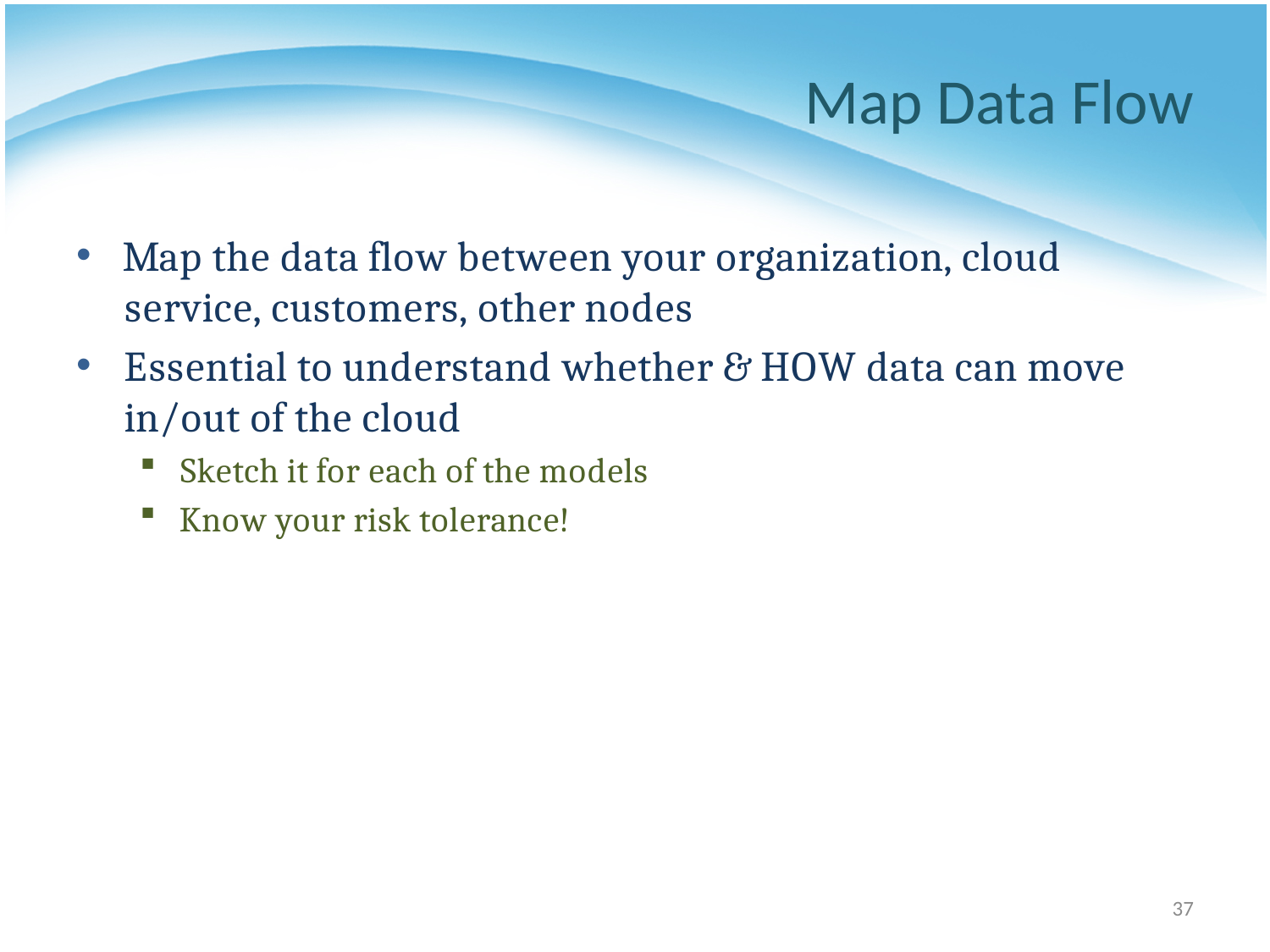

# Map Data Flow
Map the data flow between your organization, cloud service, customers, other nodes
Essential to understand whether & HOW data can move in/out of the cloud
Sketch it for each of the models
Know your risk tolerance!

37